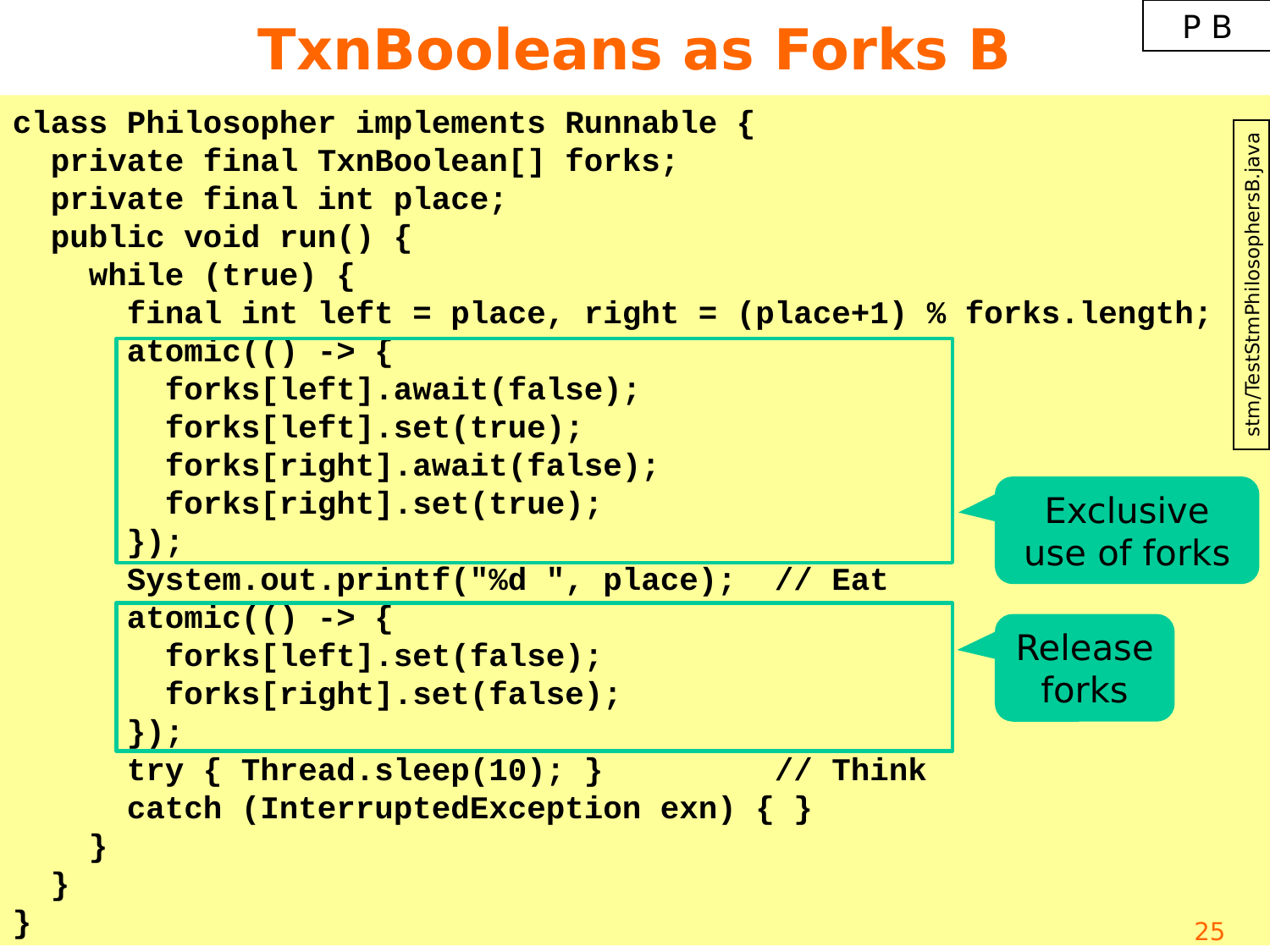

# TxnBooleans as Forks B
P B
class Philosopher implements Runnable {
  private final TxnBoolean[] forks;
  private final int place;
  public void run() {
    while (true) {
      final int left = place, right = (place+1) % forks.length;
      atomic(() -> {
        forks[left].await(false);
        forks[left].set(true);
        forks[right].await(false);
        forks[right].set(true);
      });
      System.out.printf("%d ", place);  // Eat
      atomic(() -> {
        forks[left].set(false);
        forks[right].set(false);
      });
      try { Thread.sleep(10); }         // Think
      catch (InterruptedException exn) { }
    }
  }
}
stm/TestStmPhilosophersB.java

Exclusive use of forks

Release forks
25